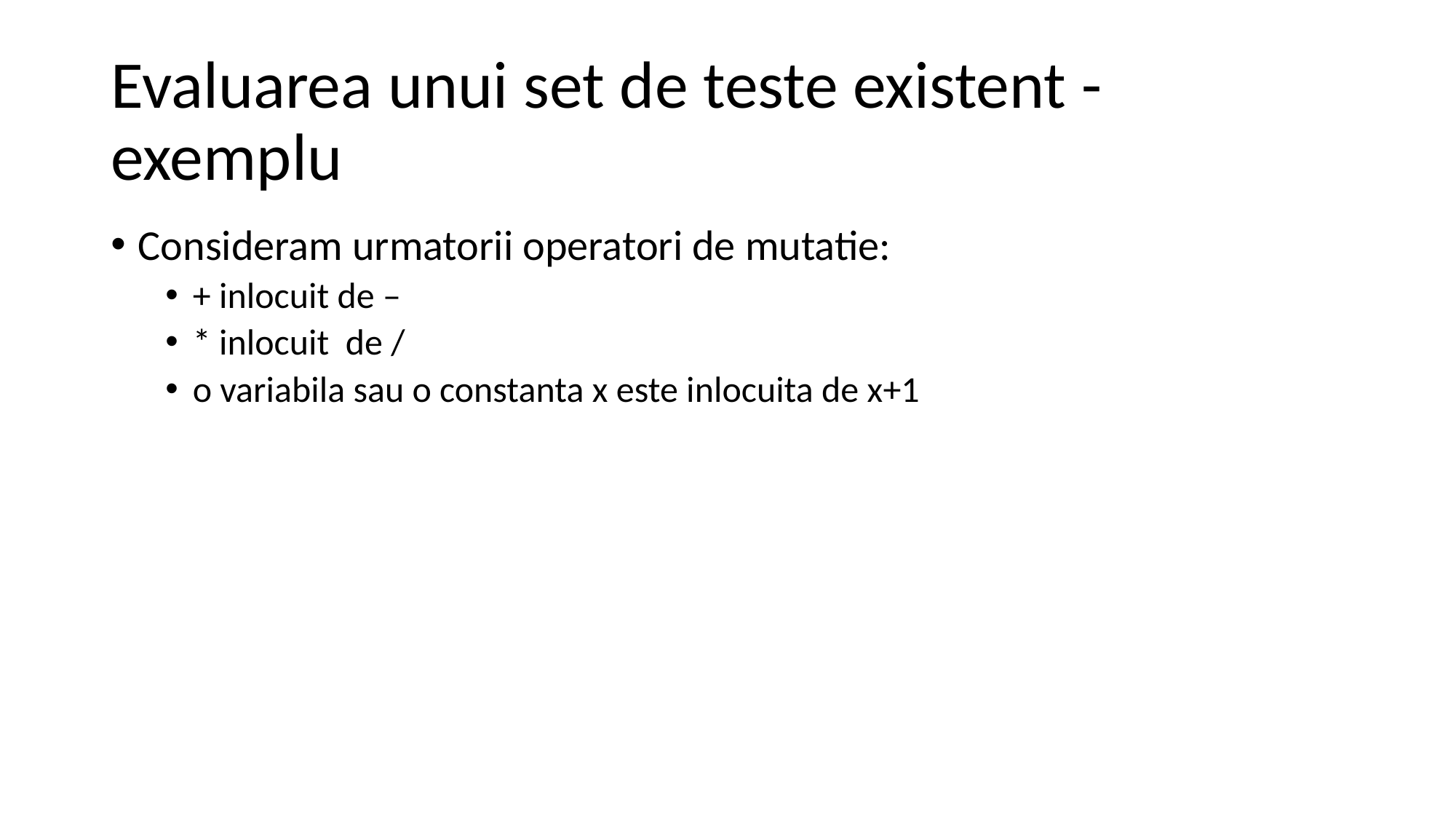

# Evaluarea unui set de teste existent - exemplu
Consideram urmatorii operatori de mutatie:
+ inlocuit de –
* inlocuit  de /
o variabila sau o constanta x este inlocuita de x+1